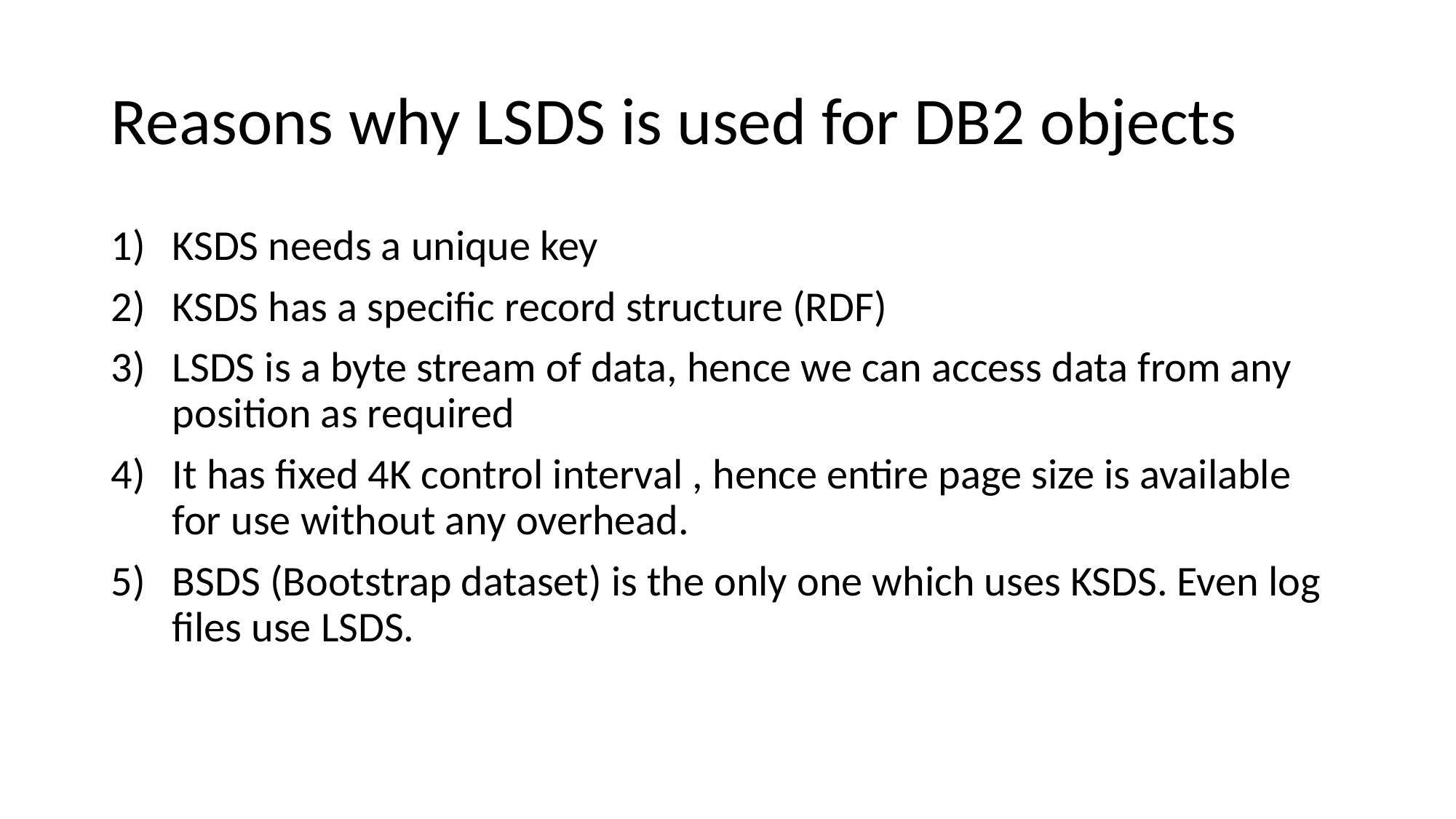

# Reasons why LSDS is used for DB2 objects
KSDS needs a unique key
KSDS has a specific record structure (RDF)
LSDS is a byte stream of data, hence we can access data from any position as required
It has fixed 4K control interval , hence entire page size is available for use without any overhead.
BSDS (Bootstrap dataset) is the only one which uses KSDS. Even log files use LSDS.